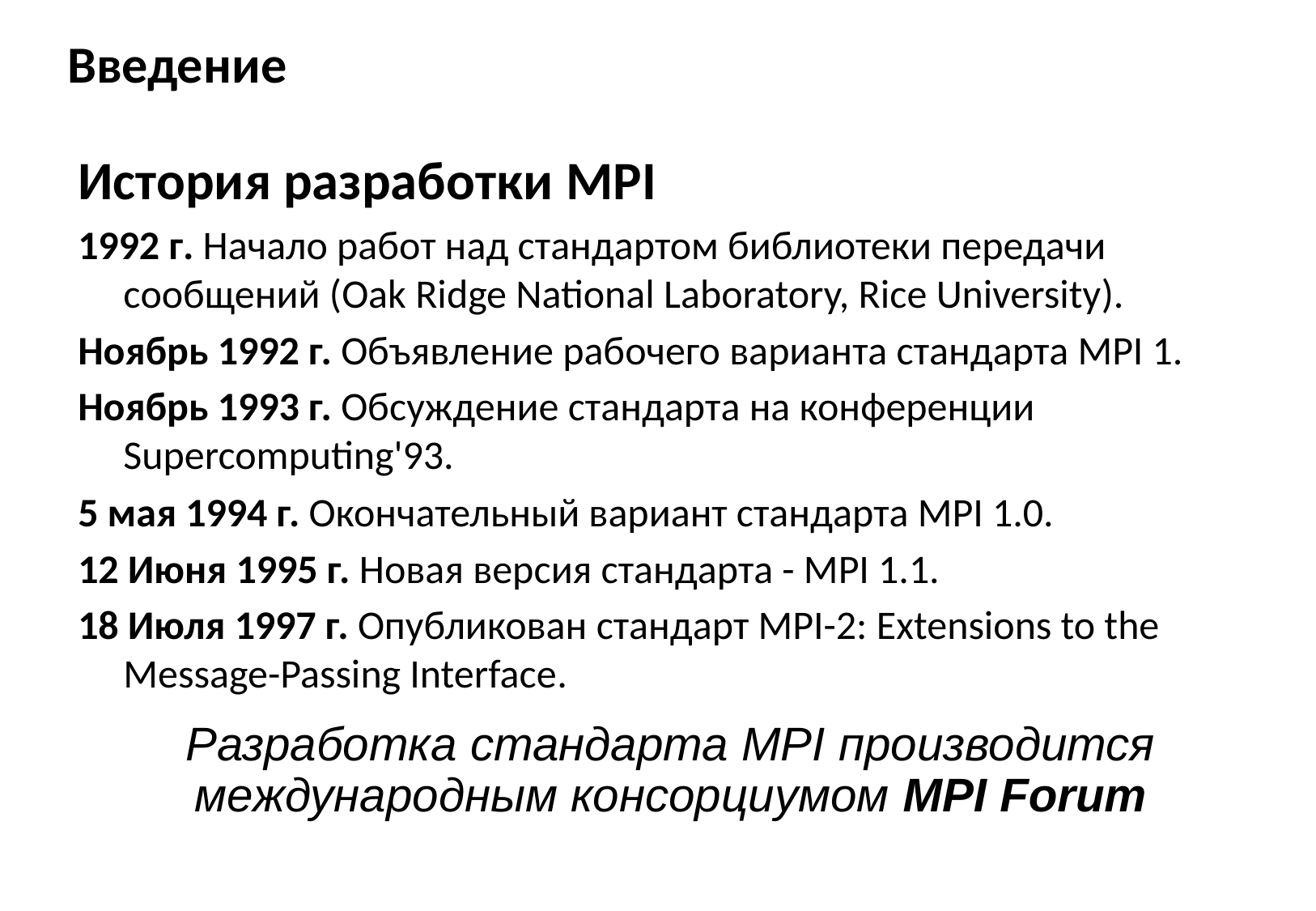

# Введение
История разработки MPI
1992 г. Начало работ над стандартом библиотеки передачи сообщений (Oak Ridge National Laboratory, Rice University).
Ноябрь 1992 г. Объявление рабочего варианта стандарта MPI 1.
Ноябрь 1993 г. Обсуждение стандарта на конференции Supercomputing'93.
5 мая 1994 г. Окончательный вариант стандарта MPI 1.0.
12 Июня 1995 г. Новая версия стандарта - MPI 1.1.
18 Июля 1997 г. Опубликован стандарт MPI-2: Extensions to the Message-Passing Interface.
Разработка стандарта MPI производится международным консорциумом MPI Forum